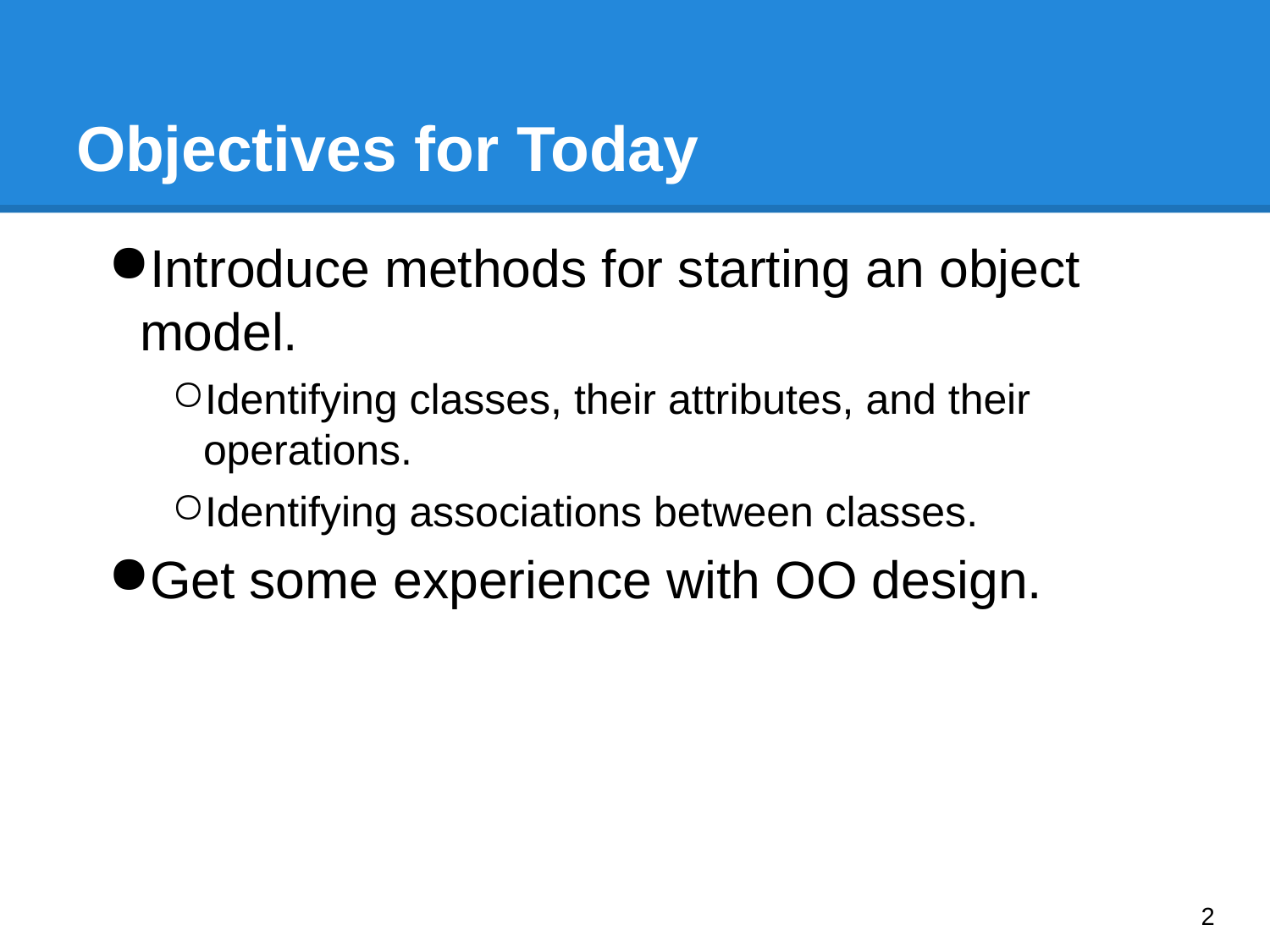

# Objectives for Today
Introduce methods for starting an object model.
Identifying classes, their attributes, and their operations.
Identifying associations between classes.
Get some experience with OO design.
2